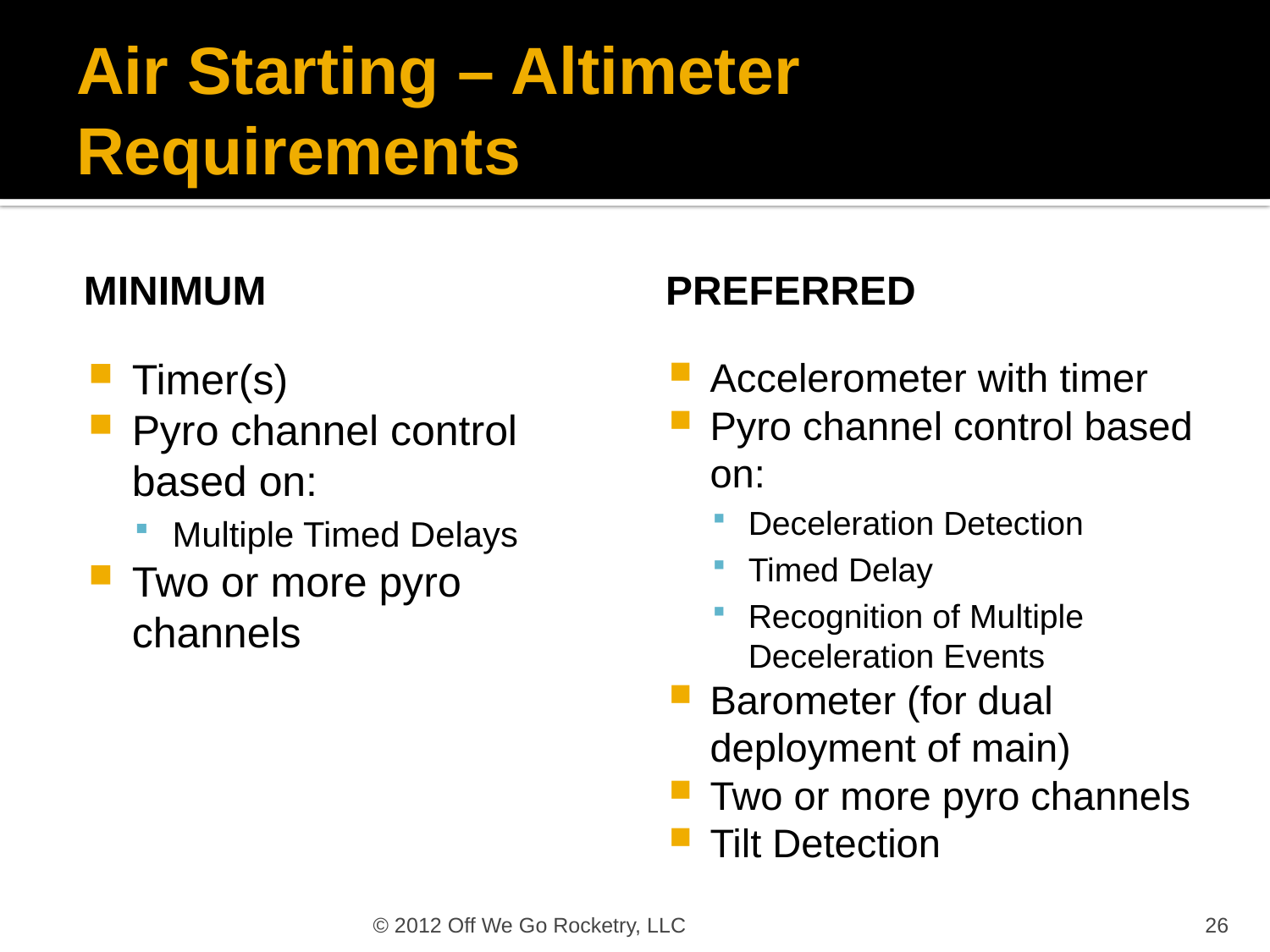

# Air Starting – Altimeter Requirements
Minimum
Preferred
Timer(s)
Pyro channel control based on:
Multiple Timed Delays
Two or more pyro channels

Accelerometer with timer
Pyro channel control based on:
Deceleration Detection
Timed Delay
Recognition of Multiple Deceleration Events
Barometer (for dual deployment of main)
Two or more pyro channels
Tilt Detection
© 2012 Off We Go Rocketry, LLC
26